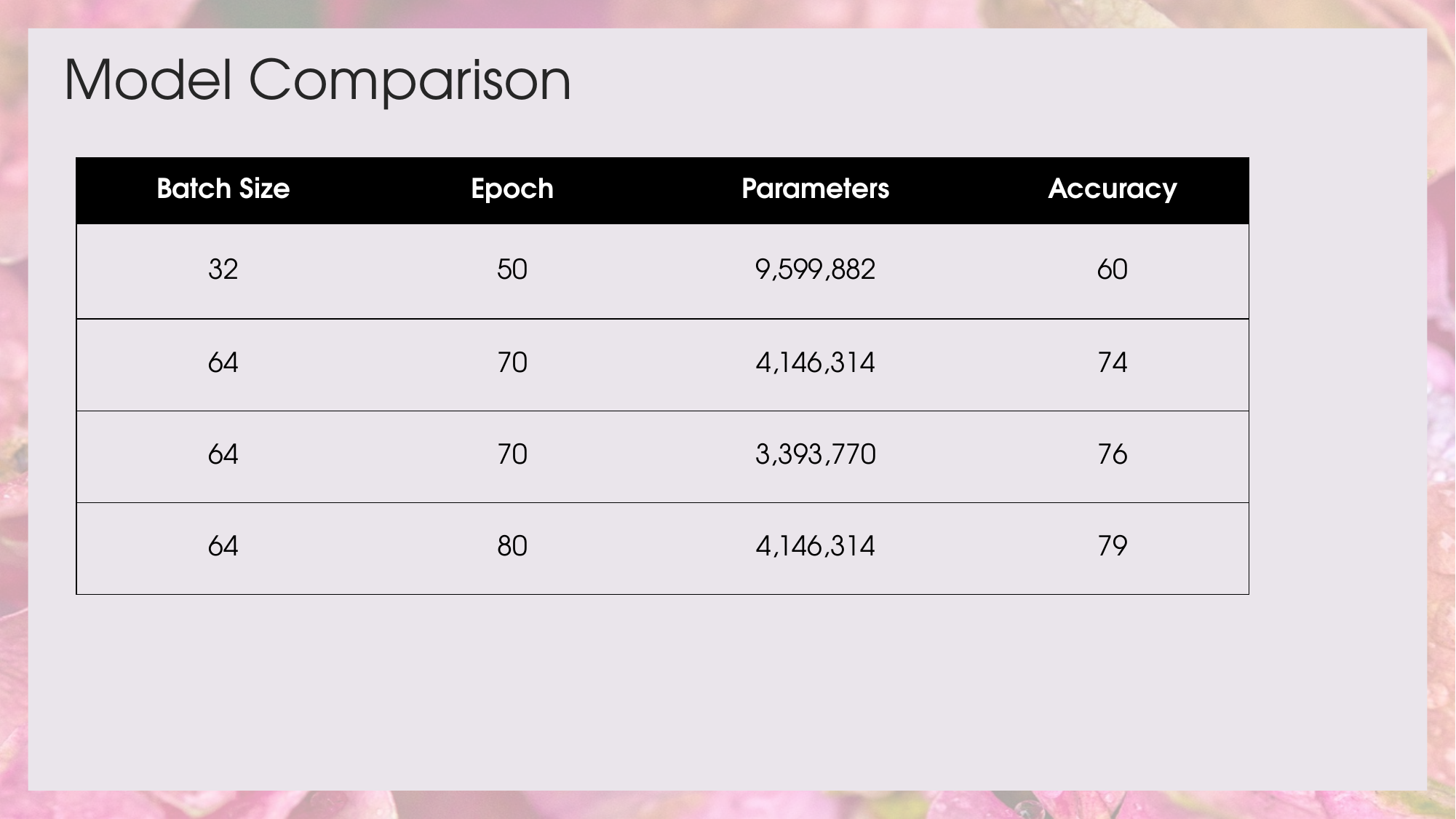

Model Comparison
| Batch Size | Epoch | Parameters | Accuracy |
| --- | --- | --- | --- |
| 32 | 50 | 9,599,882 | 60 |
| 64 | 70 | 4,146,314 | 74 |
| 64 | 70 | 3,393,770 | 76 |
| 64 | 80 | 4,146,314 | 79 |